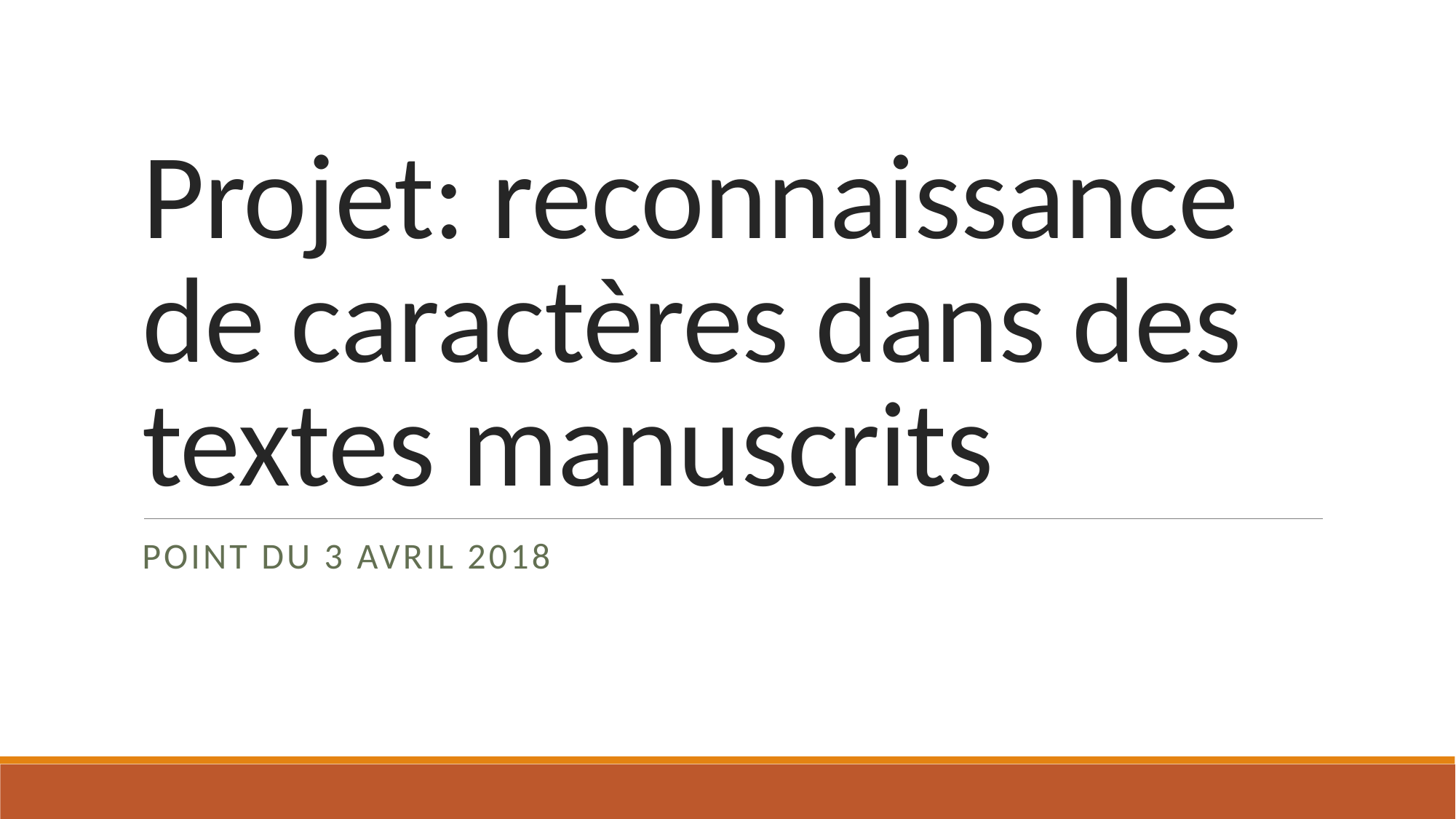

# Projet: reconnaissance de caractères dans des textes manuscrits
Point du 3 AVRIL 2018